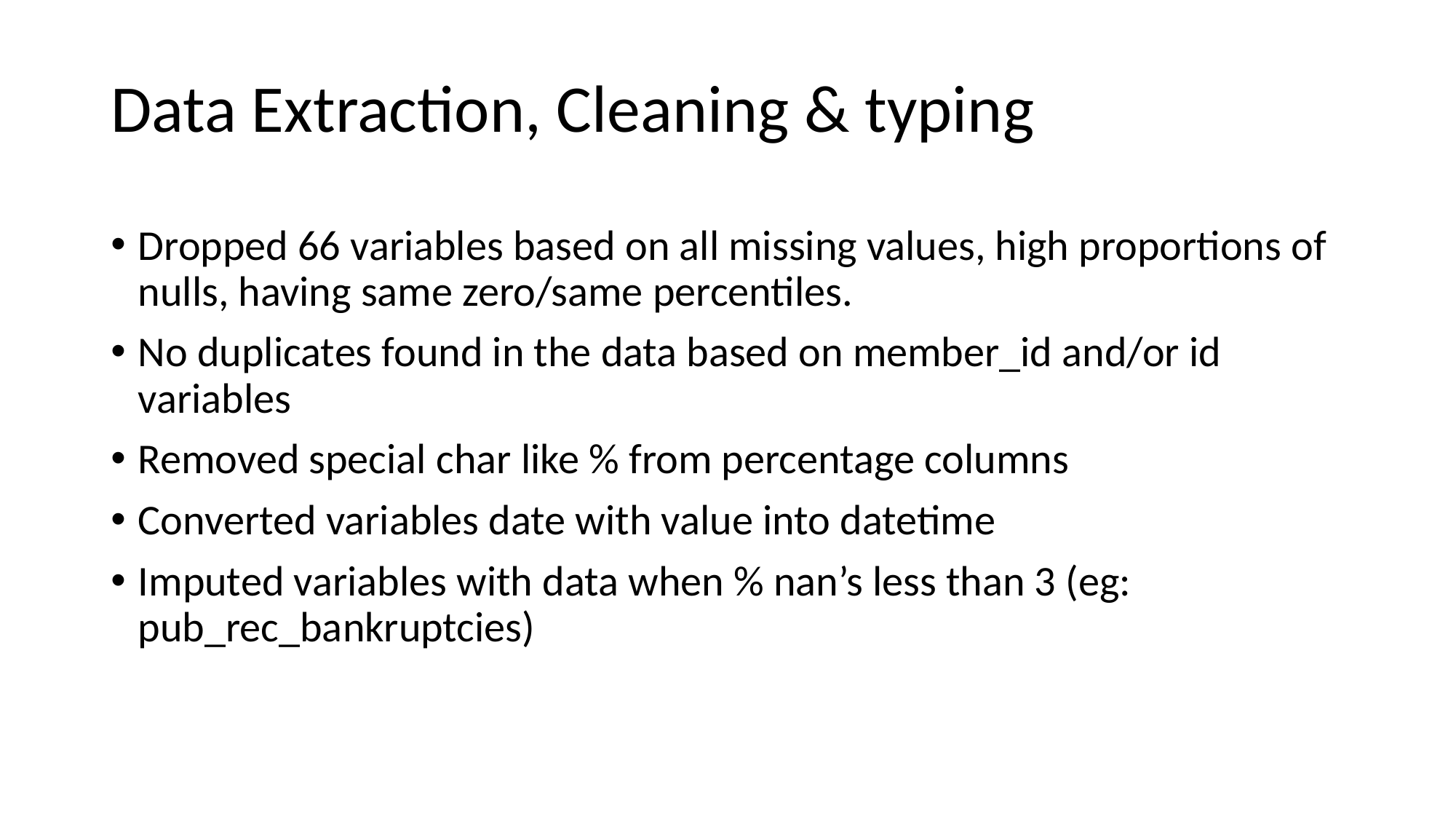

# Data Extraction, Cleaning & typing
Dropped 66 variables based on all missing values, high proportions of nulls, having same zero/same percentiles.
No duplicates found in the data based on member_id and/or id variables
Removed special char like % from percentage columns
Converted variables date with value into datetime
Imputed variables with data when % nan’s less than 3 (eg: pub_rec_bankruptcies)